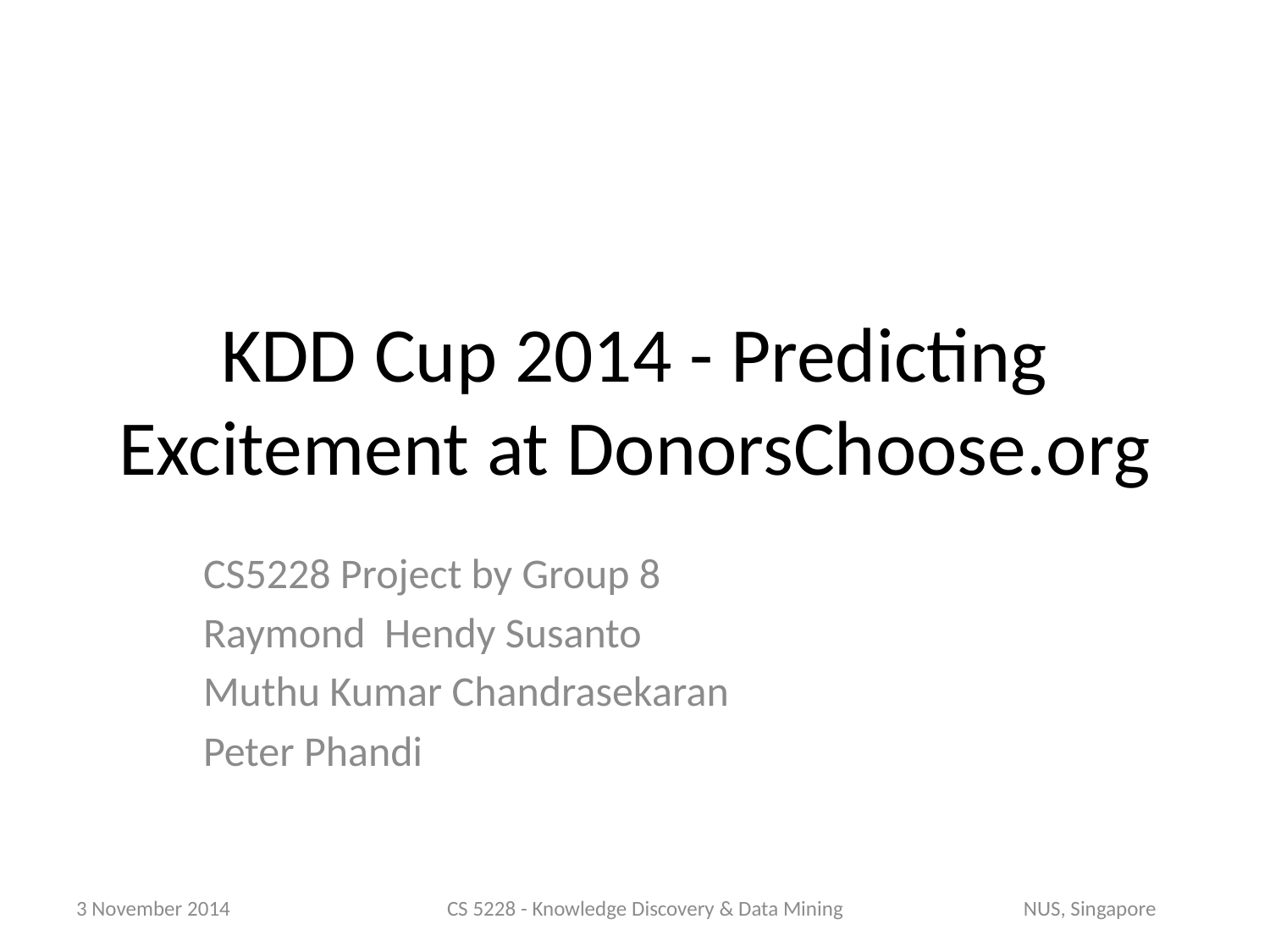

# KDD Cup 2014 - Predicting Excitement at DonorsChoose.org
CS5228 Project by Group 8
Raymond  Hendy Susanto
Muthu Kumar Chandrasekaran
Peter Phandi
3 November 2014
CS 5228 - Knowledge Discovery & Data Mining
NUS, Singapore